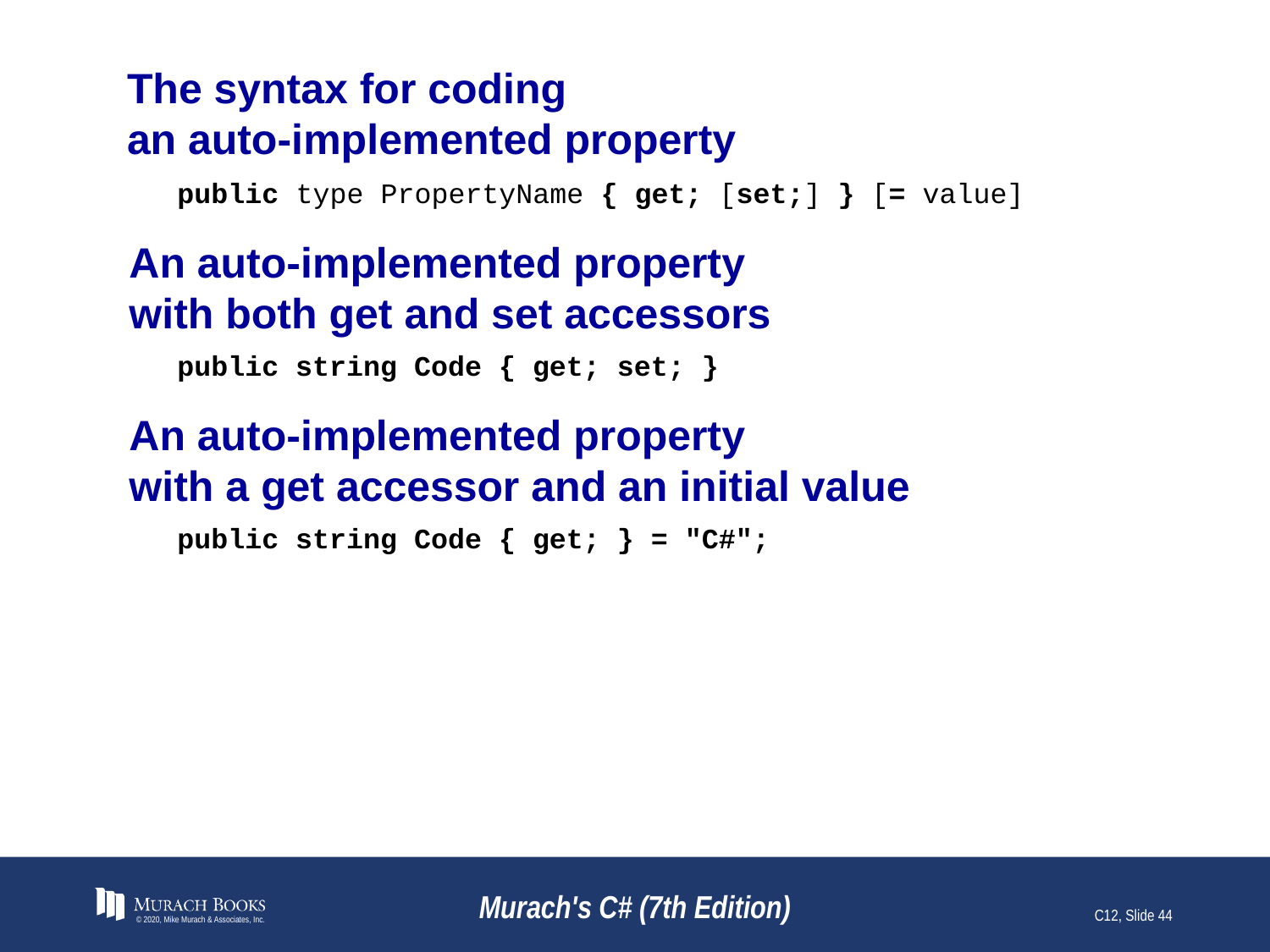

# The syntax for coding an auto-implemented property
public type PropertyName { get; [set;] } [= value]
An auto-implemented property
with both get and set accessors
public string Code { get; set; }
An auto-implemented property
with a get accessor and an initial value
public string Code { get; } = "C#";

© 2020, Mike Murach & Associates, Inc.
Murach's C# (7th Edition)

C12, Slide 44